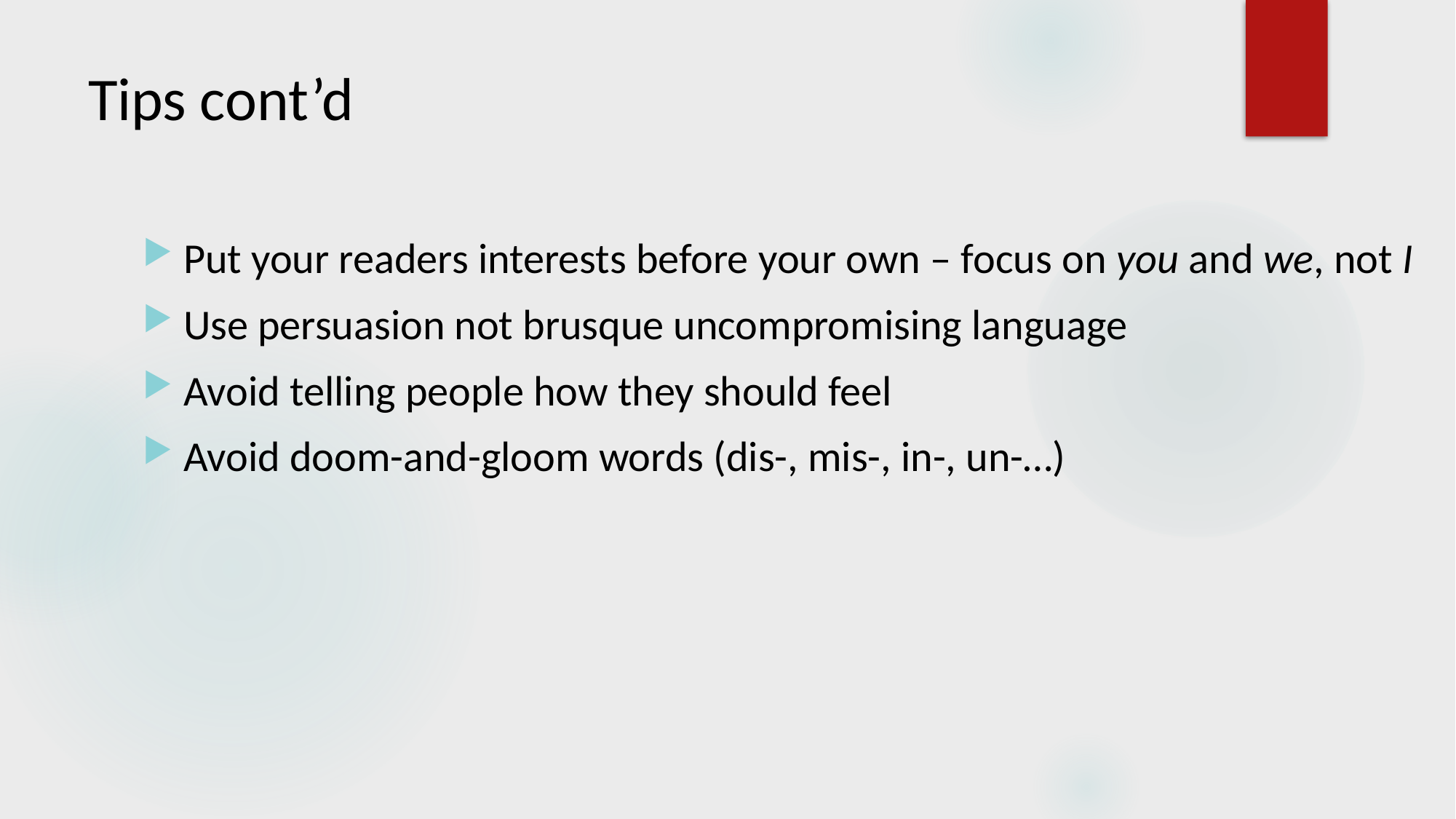

# Tips cont’d

Put your readers interests before your own – focus on you and we, not I
Use persuasion not brusque uncompromising language
Avoid telling people how they should feel
Avoid doom-and-gloom words (dis-, mis-, in-, un-…)